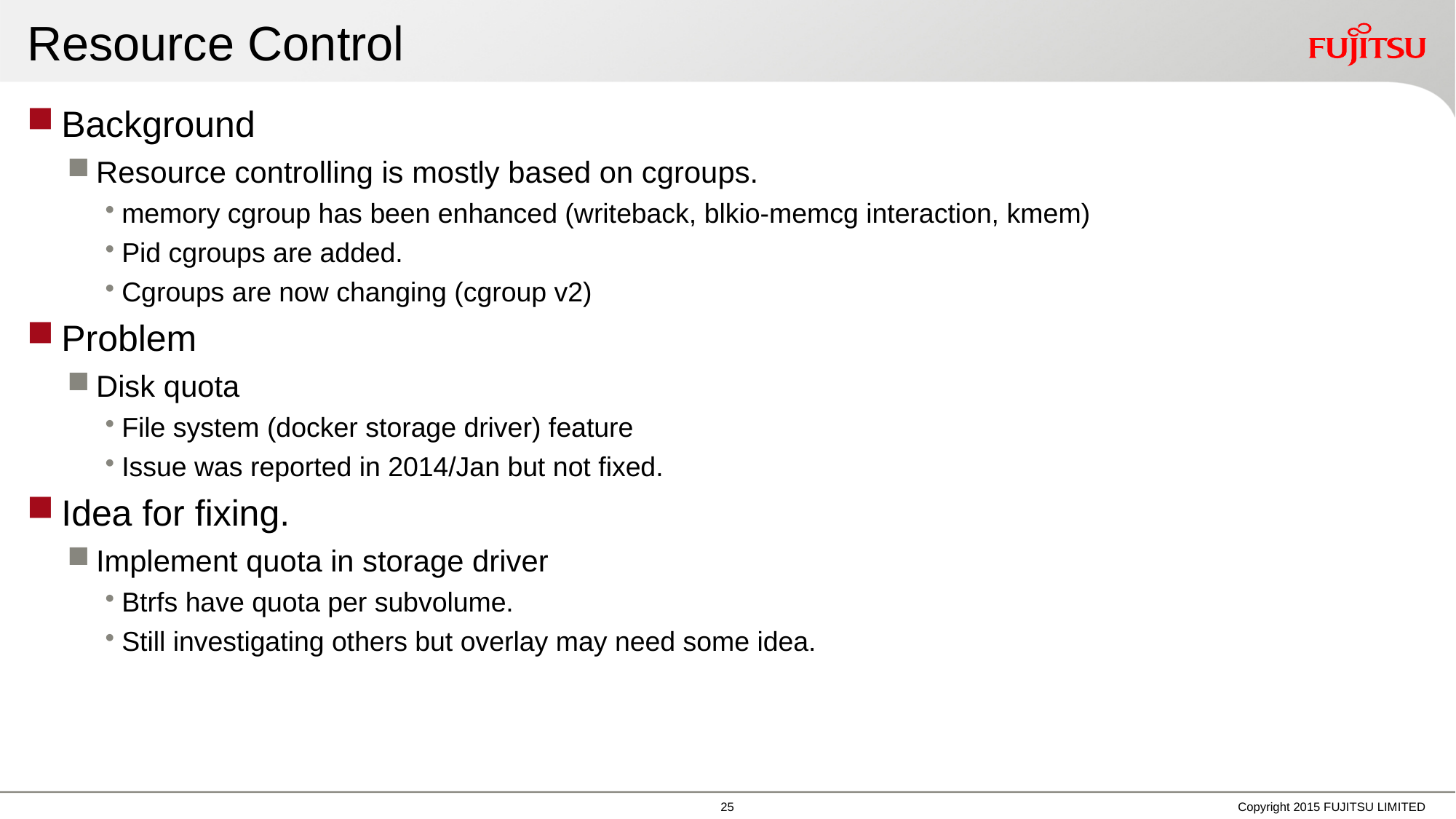

# Resource Control
Background
Resource controlling is mostly based on cgroups.
memory cgroup has been enhanced (writeback, blkio-memcg interaction, kmem)
Pid cgroups are added.
Cgroups are now changing (cgroup v2)
Problem
Disk quota
File system (docker storage driver) feature
Issue was reported in 2014/Jan but not fixed.
Idea for fixing.
Implement quota in storage driver
Btrfs have quota per subvolume.
Still investigating others but overlay may need some idea.

25
Copyright 2015 FUJITSU LIMITED